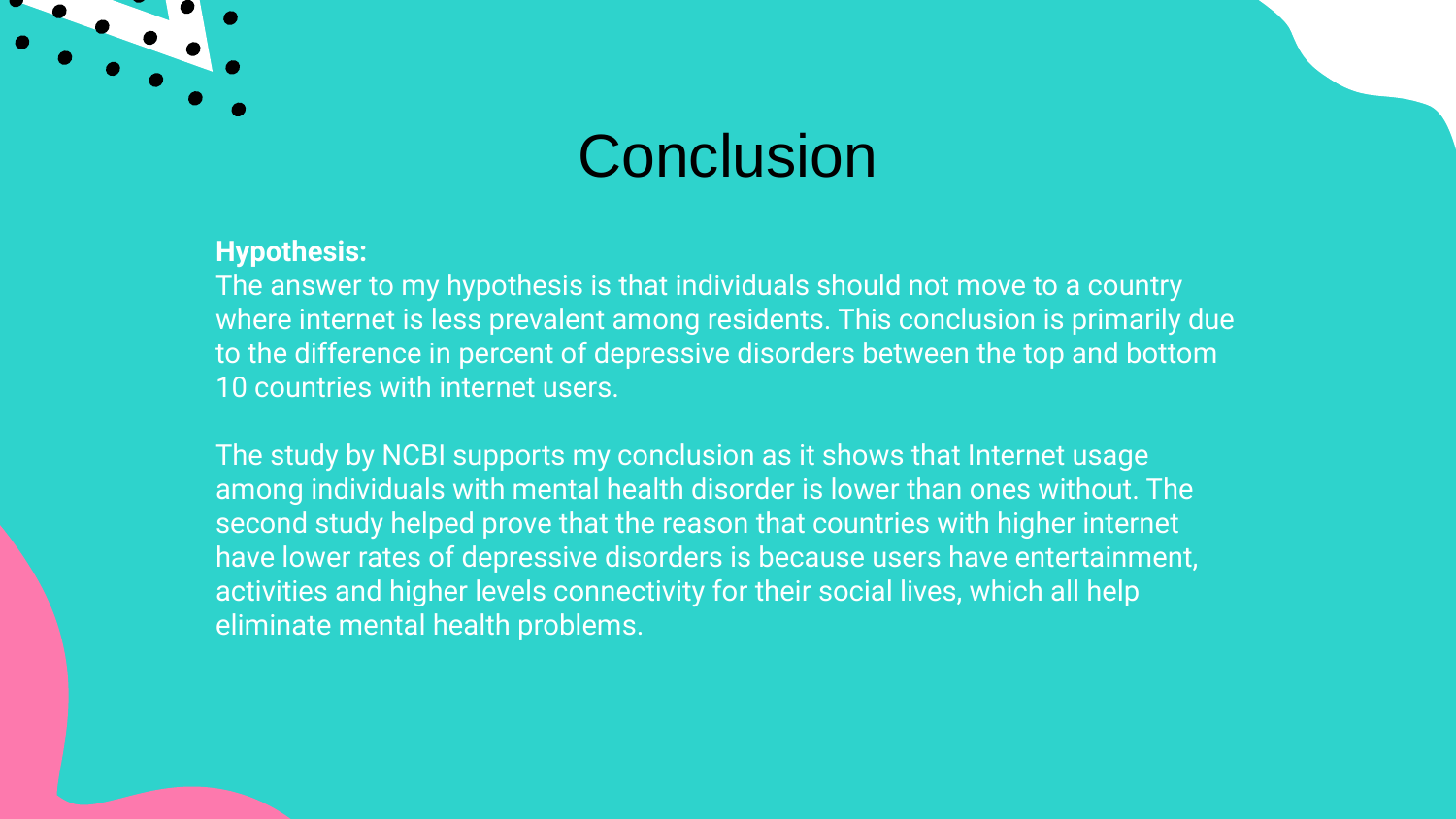

# Conclusion
Hypothesis:
The answer to my hypothesis is that individuals should not move to a country where internet is less prevalent among residents. This conclusion is primarily due to the difference in percent of depressive disorders between the top and bottom 10 countries with internet users.

The study by NCBI supports my conclusion as it shows that Internet usage among individuals with mental health disorder is lower than ones without. The second study helped prove that the reason that countries with higher internet have lower rates of depressive disorders is because users have entertainment, activities and higher levels connectivity for their social lives, which all help eliminate mental health problems.